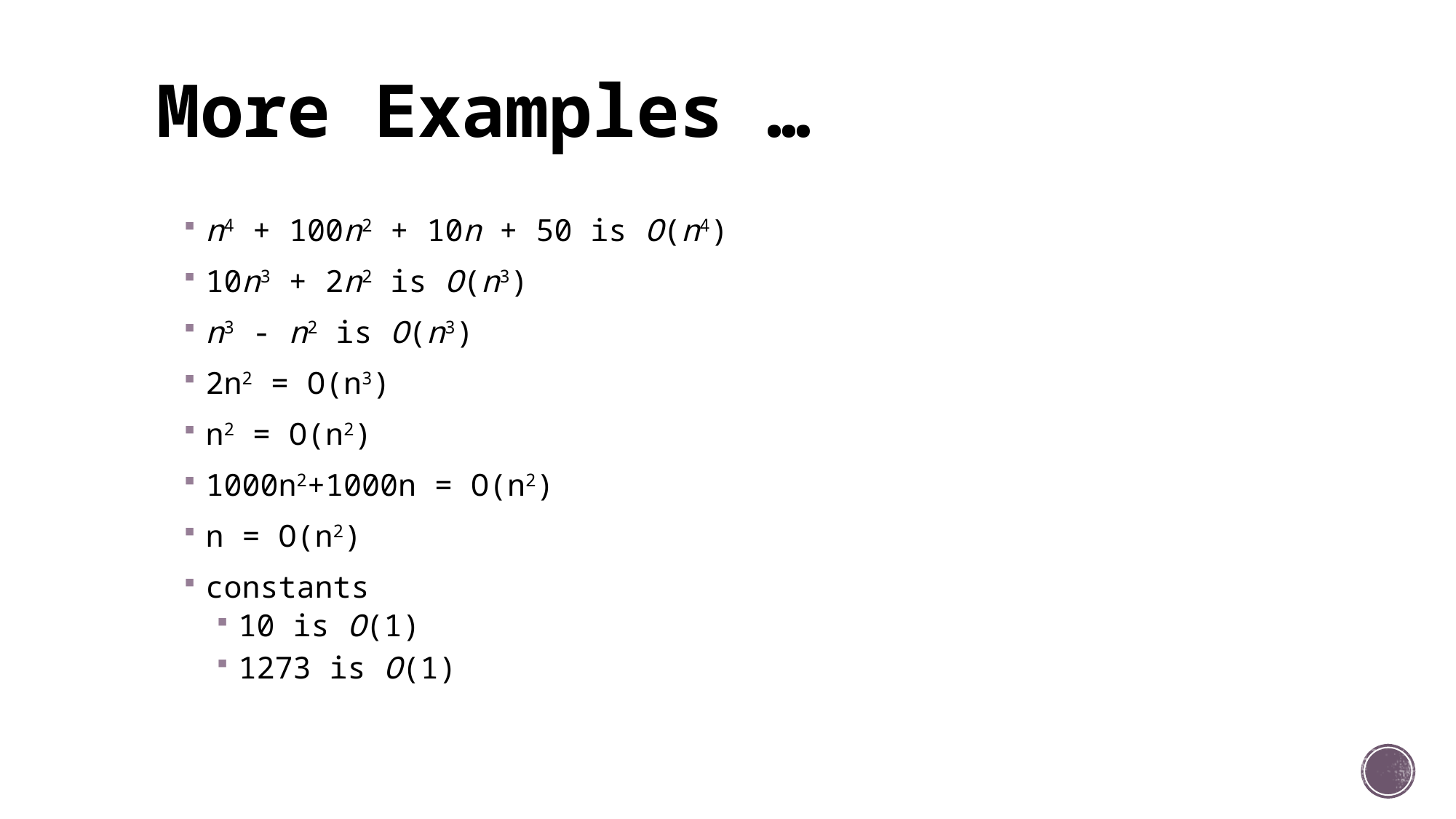

# More Examples …
n4 + 100n2 + 10n + 50 is O(n4)
10n3 + 2n2 is O(n3)
n3 - n2 is O(n3)
2n2 = O(n3)
n2 = O(n2)
1000n2+1000n = O(n2)
n = O(n2)
constants
10 is O(1)
1273 is O(1)